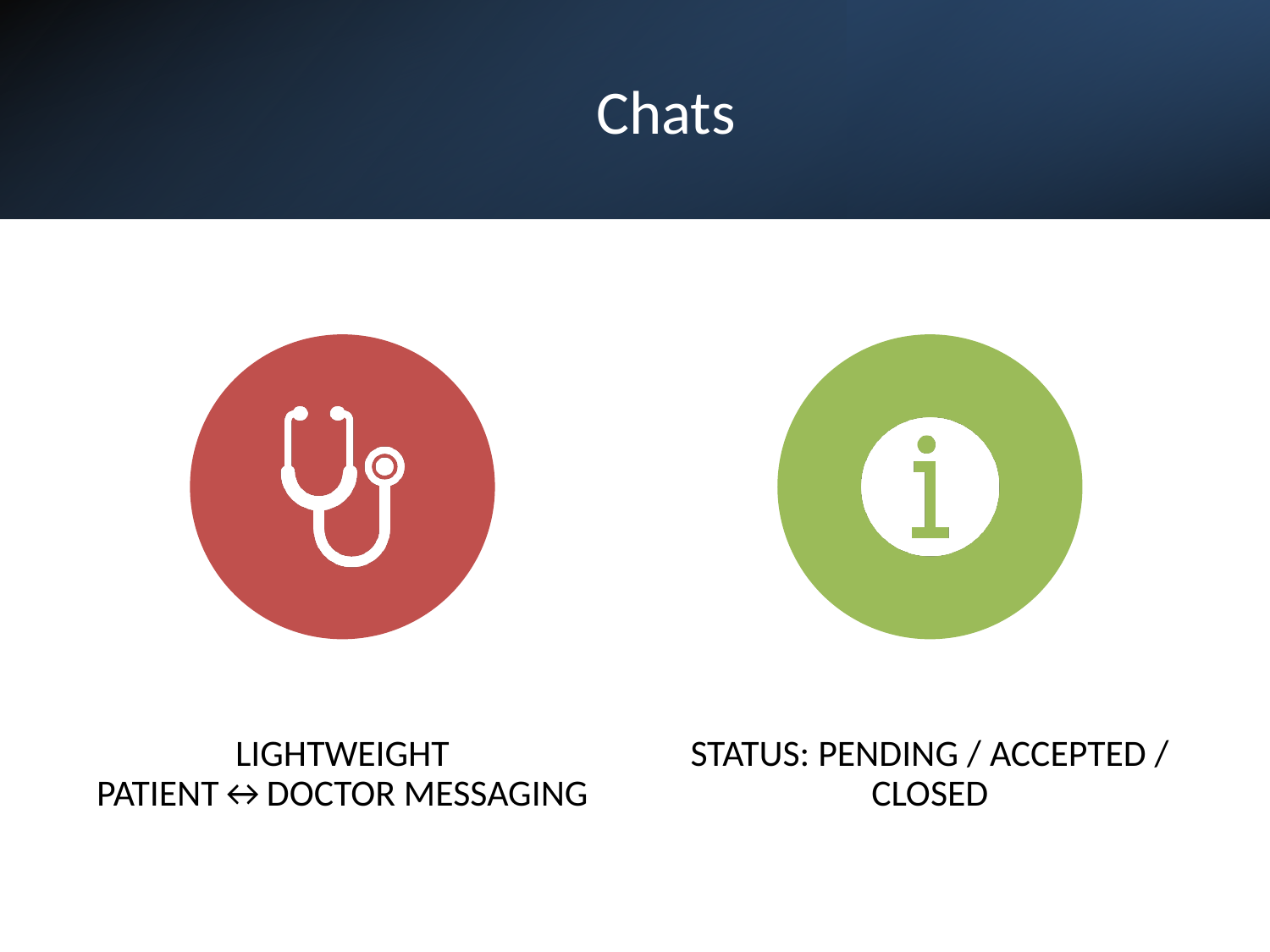

# Chats
Lightweight patient↔doctor messaging
Status: pending / accepted / closed